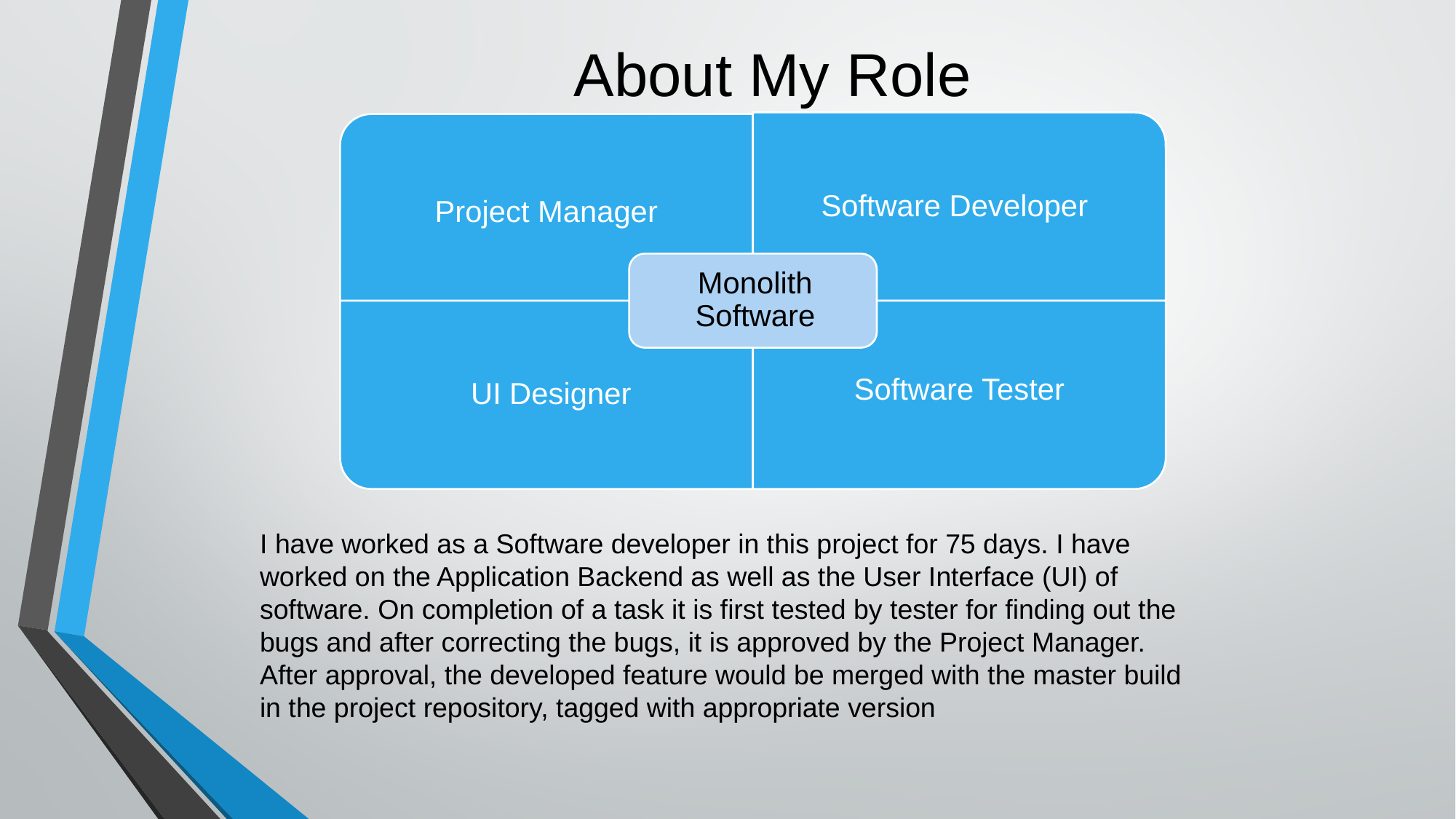

# About My Role
Project Manager
Software Developer
UI Designer
Software Tester
Monolith Software
I have worked as a Software developer in this project for 75 days. I have worked on the Application Backend as well as the User Interface (UI) of software. On completion of a task it is first tested by tester for finding out the bugs and after correcting the bugs, it is approved by the Project Manager. After approval, the developed feature would be merged with the master build in the project repository, tagged with appropriate version